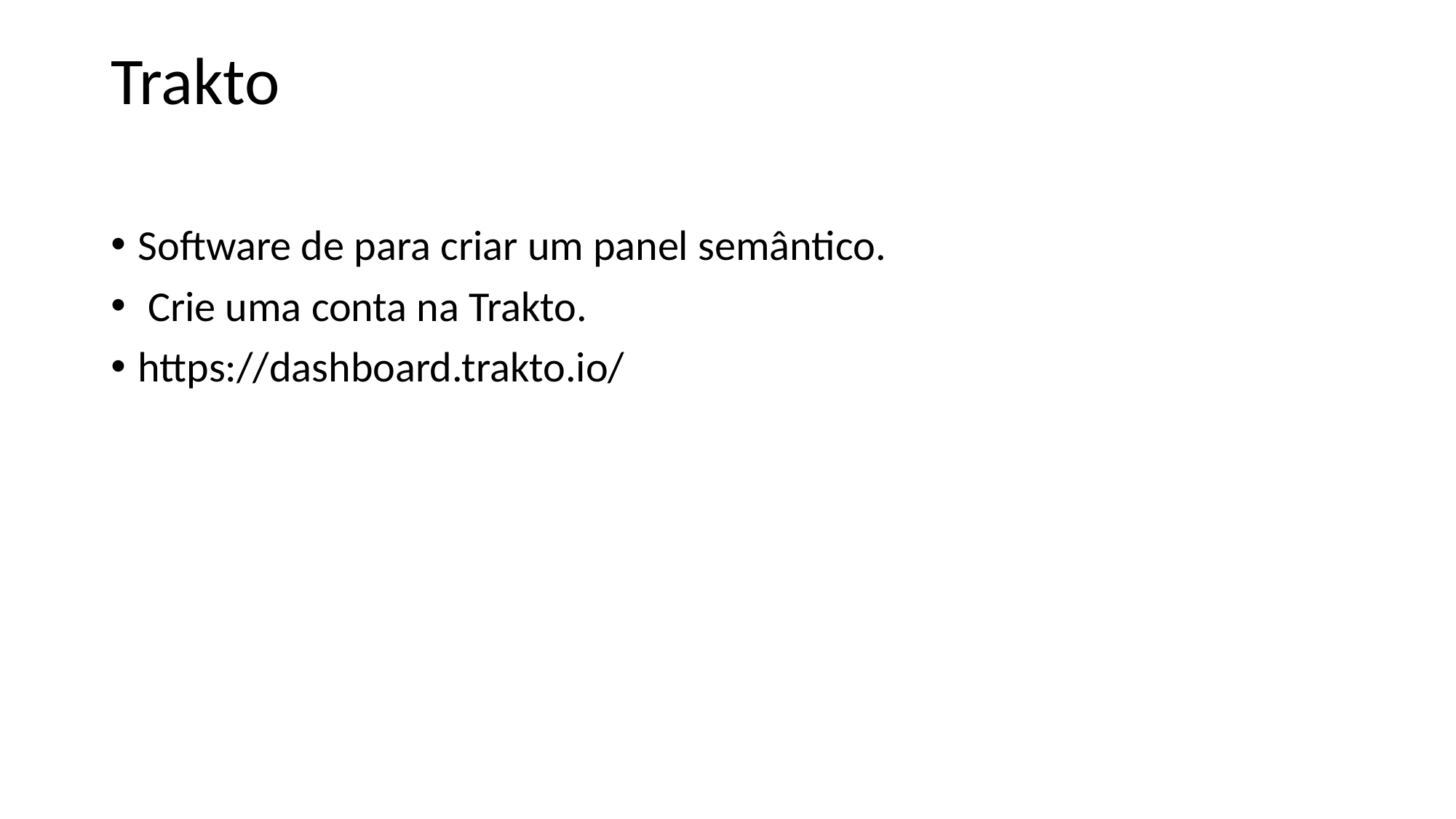

# Trakto
Software de para criar um panel semântico.
 Crie uma conta na Trakto.
https://dashboard.trakto.io/